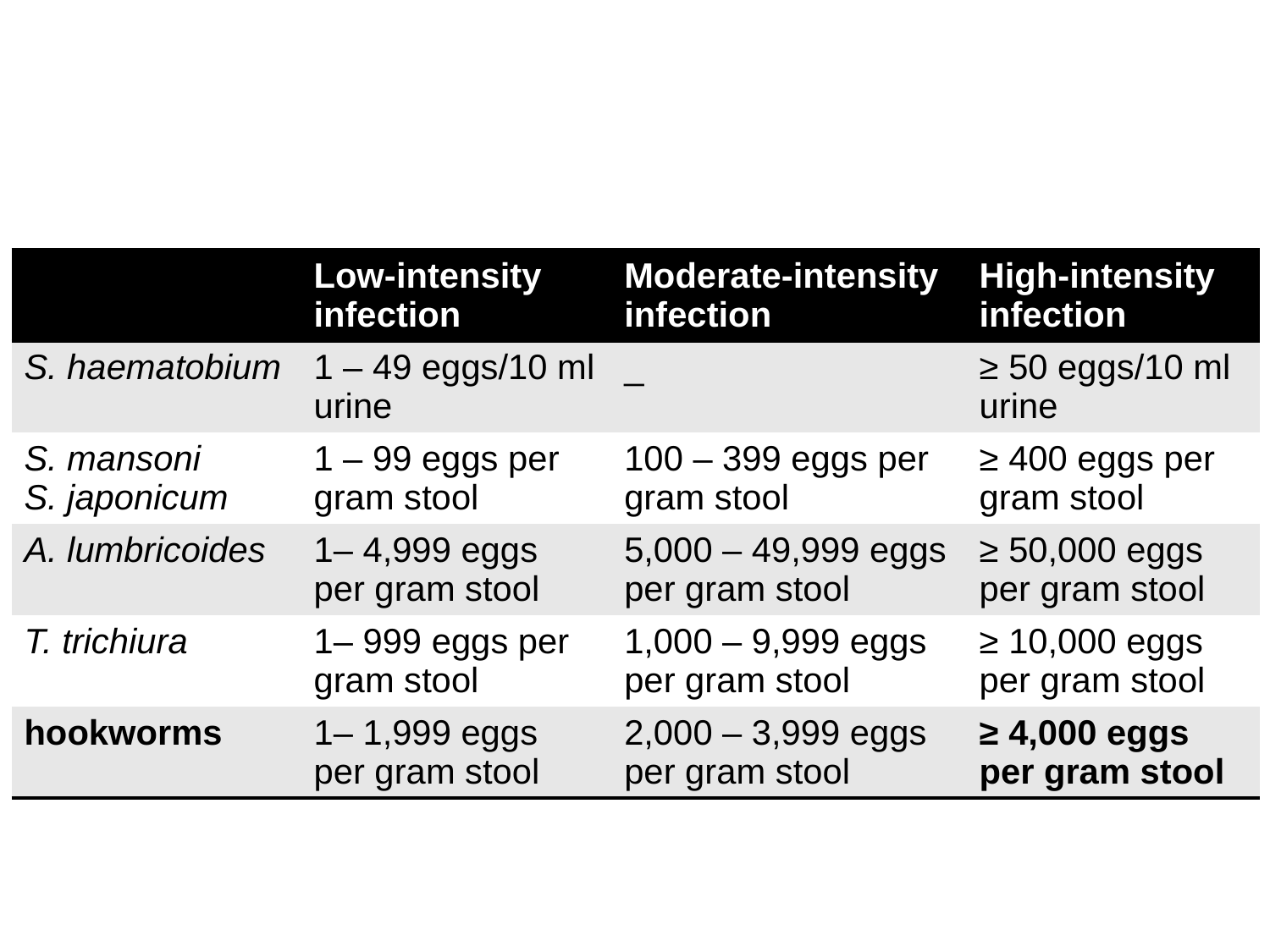

|  | Low-intensity infection | Moderate-intensity infection | High-intensity infection |
| --- | --- | --- | --- |
| S. haematobium | 1 – 49 eggs/10 ml urine | \_ | ≥ 50 eggs/10 ml urine |
| S. mansoni S. japonicum | 1 – 99 eggs per gram stool | 100 – 399 eggs per gram stool | ≥ 400 eggs per gram stool |
| A. lumbricoides | 1– 4,999 eggs per gram stool | 5,000 – 49,999 eggs per gram stool | ≥ 50,000 eggs per gram stool |
| T. trichiura | 1– 999 eggs per gram stool | 1,000 – 9,999 eggs per gram stool | ≥ 10,000 eggs per gram stool |
| hookworms | 1– 1,999 eggs per gram stool | 2,000 – 3,999 eggs per gram stool | ≥ 4,000 eggs per gram stool |